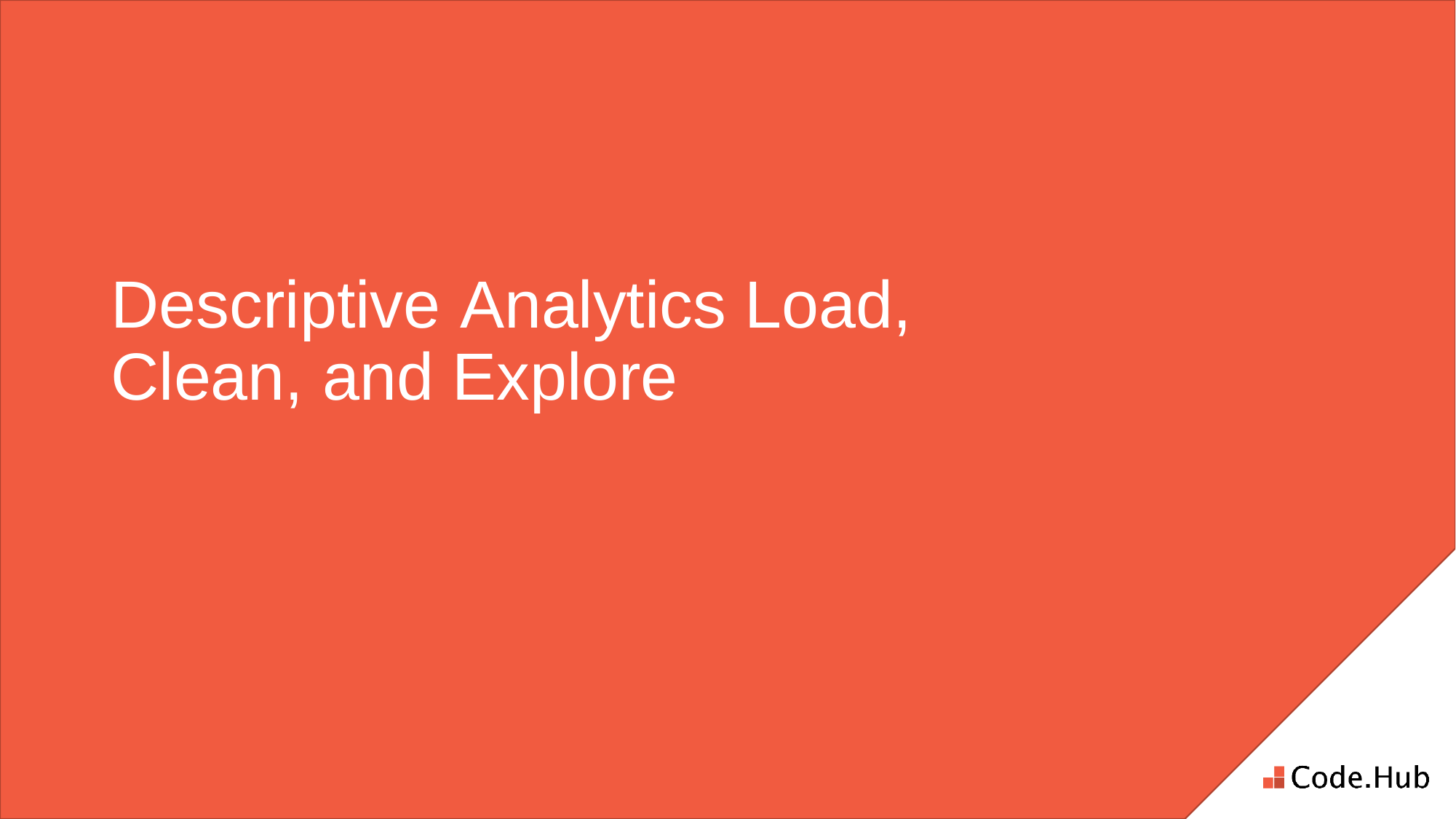

# Descriptive Analytics Load, Clean, and Explore